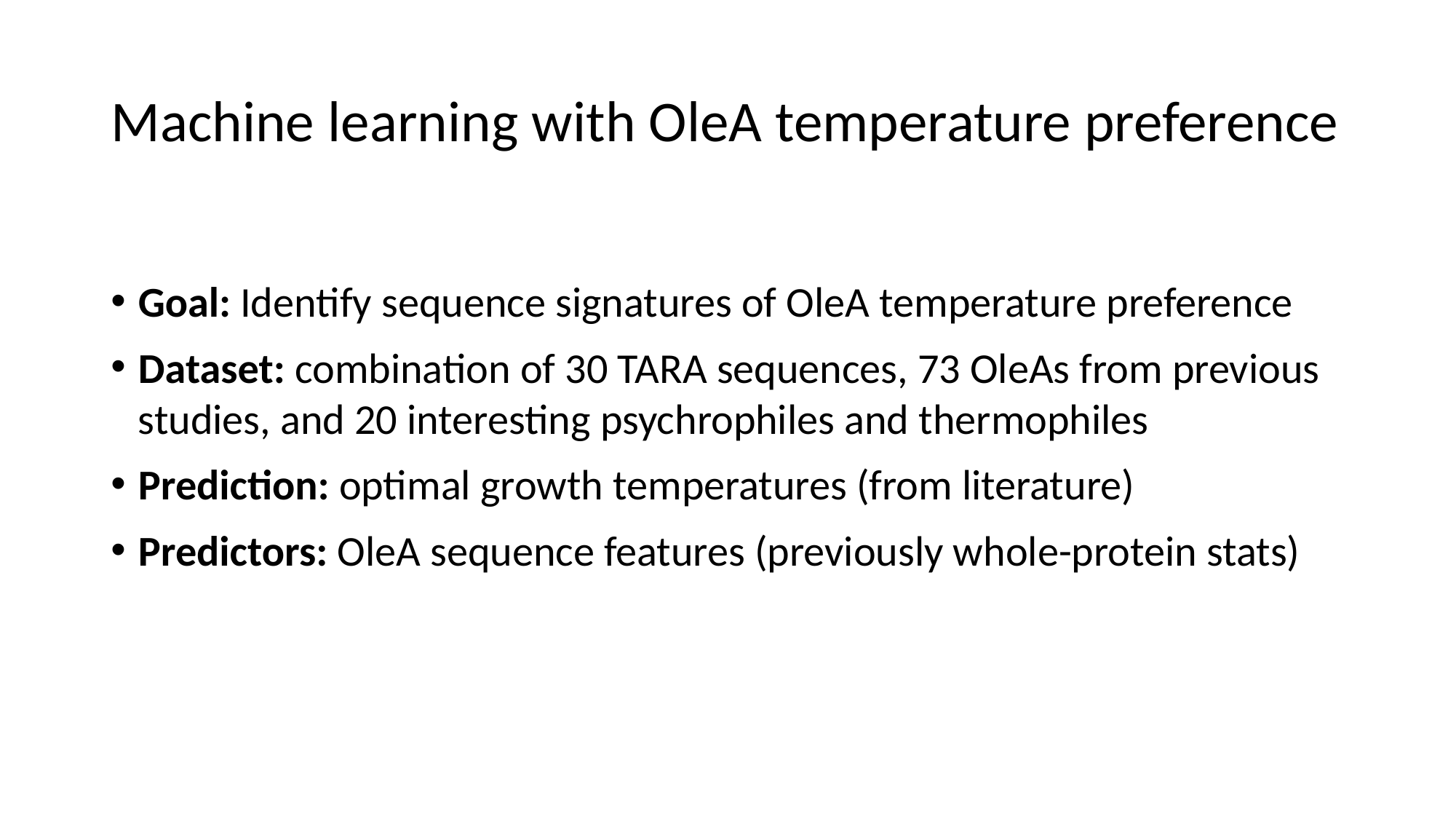

# Machine learning with OleA temperature preference
Goal: Identify sequence signatures of OleA temperature preference
Dataset: combination of 30 TARA sequences, 73 OleAs from previous studies, and 20 interesting psychrophiles and thermophiles
Prediction: optimal growth temperatures (from literature)
Predictors: OleA sequence features (previously whole-protein stats)